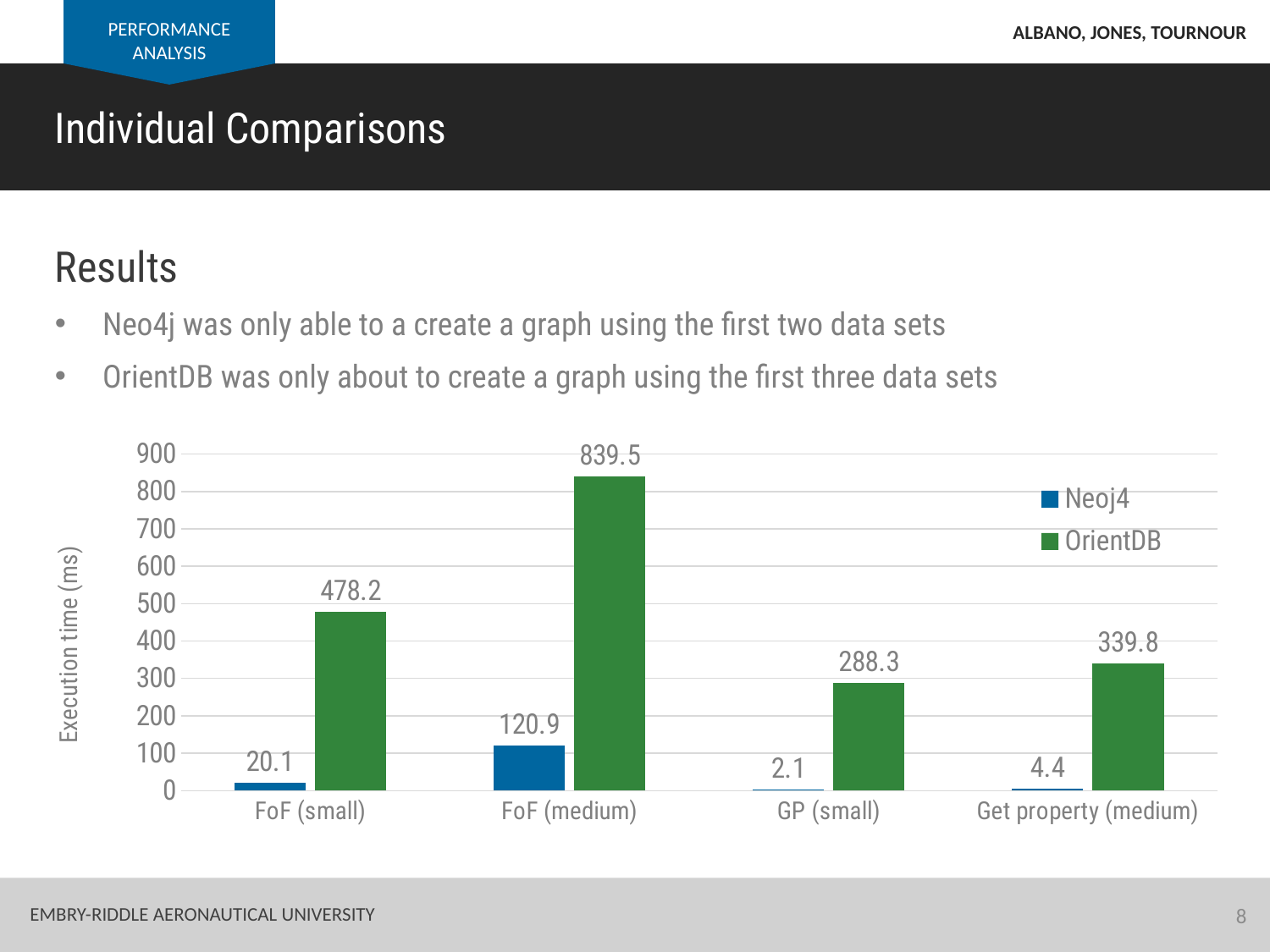

PERFORMANCE ANALYSIS
Albano, Jones, Tournour

Individual Comparisons
Results
Neo4j was only able to a create a graph using the first two data sets
OrientDB was only about to create a graph using the first three data sets

### Chart

| Category | Neoj4 | OrientDB |
|---|---|---|
| FoF (small) | 20.1 | 478.2 |
| FoF (medium) | 120.9 | 839.5 |
| GP (small) | 2.1 | 288.3 |
| Get property (medium) | 4.4 | 339.8 |
8
Embry-Riddle Aeronautical University